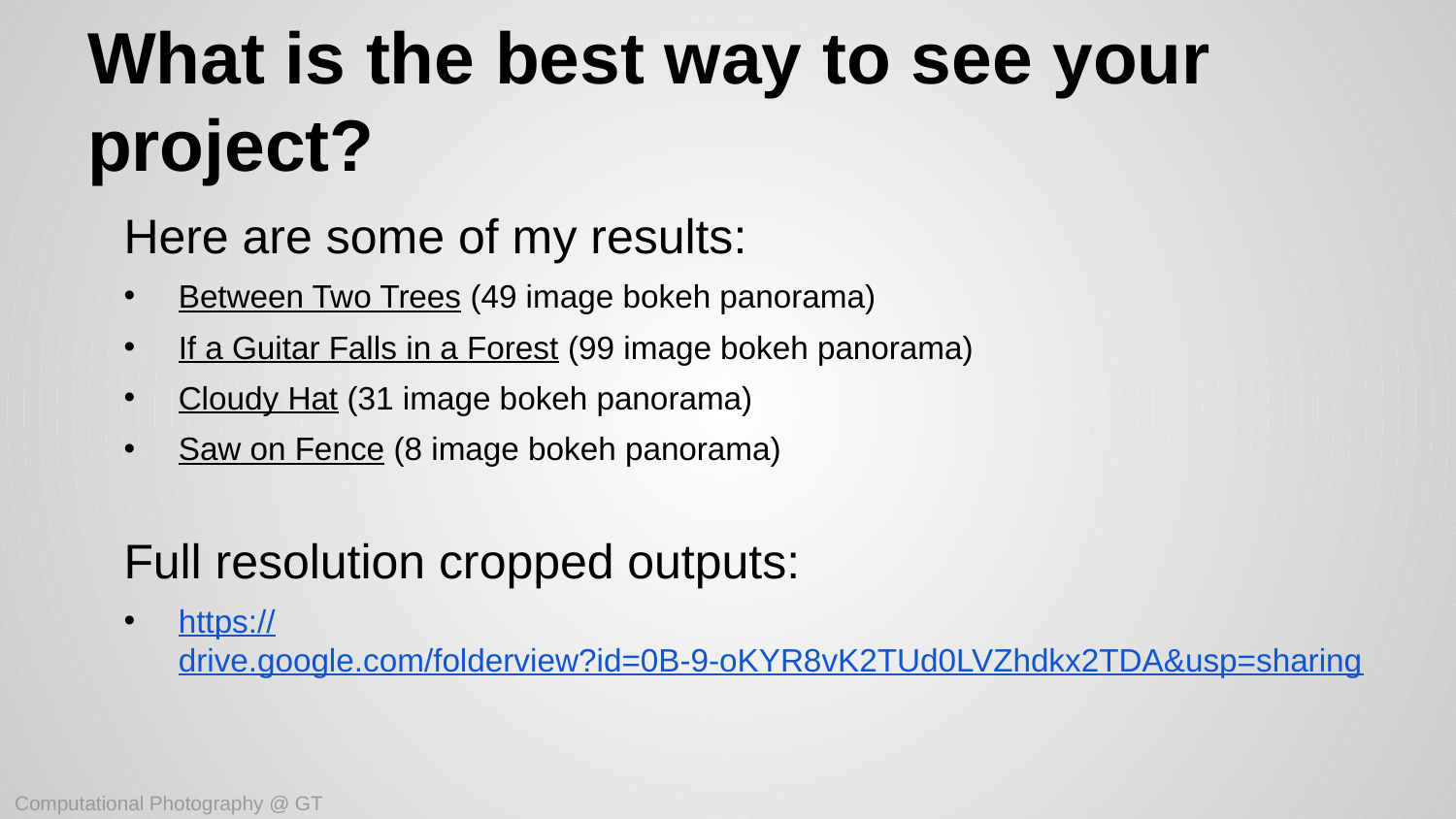

# What is the best way to see your project?
Here are some of my results:
Between Two Trees (49 image bokeh panorama)
If a Guitar Falls in a Forest (99 image bokeh panorama)
Cloudy Hat (31 image bokeh panorama)
Saw on Fence (8 image bokeh panorama)

Full resolution cropped outputs:
https://drive.google.com/folderview?id=0B-9-oKYR8vK2TUd0LVZhdkx2TDA&usp=sharing

Computational Photography @ GT